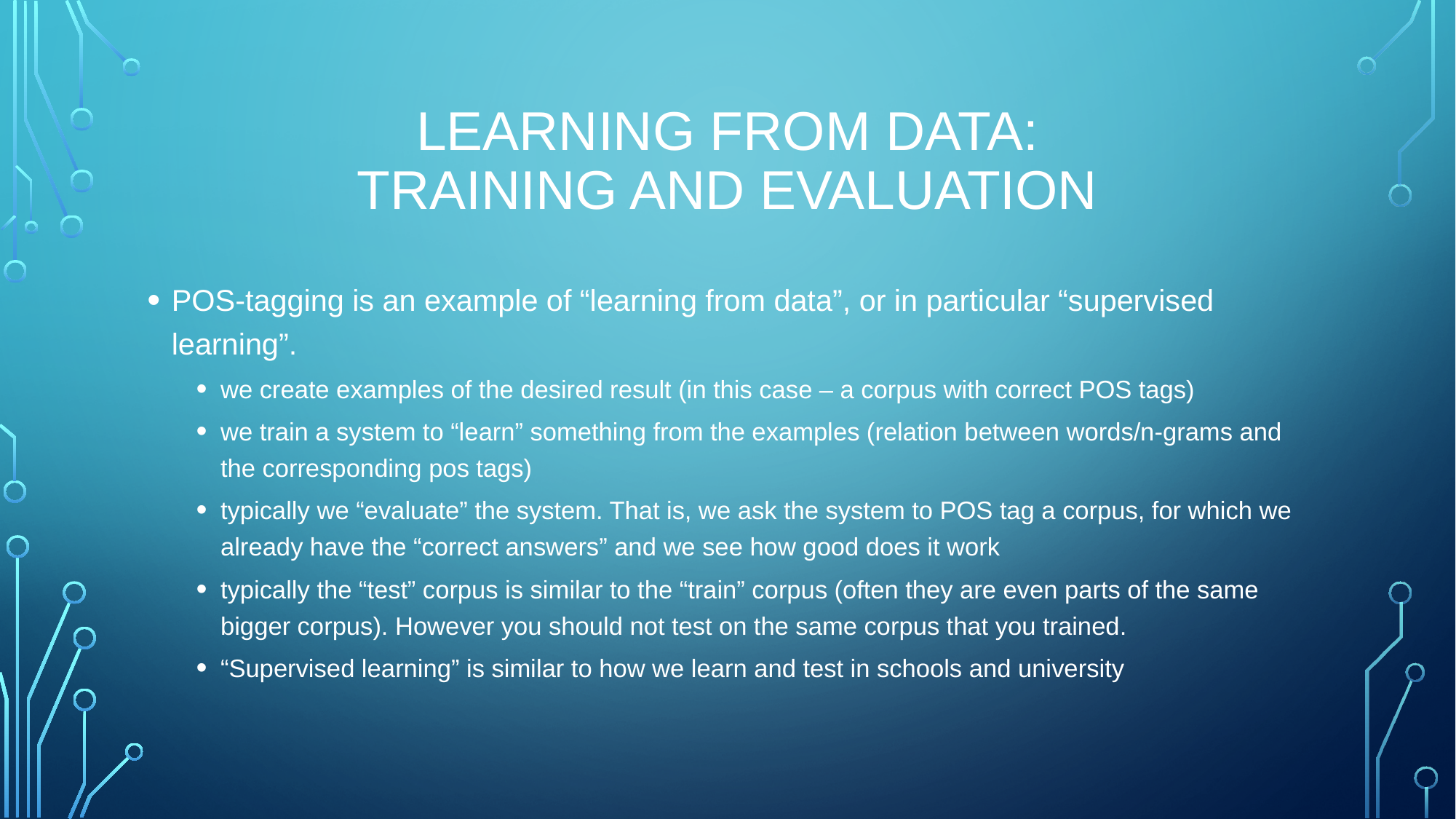

# Learning from Data: Training and Evaluation
POS-tagging is an example of “learning from data”, or in particular “supervised learning”.
we create examples of the desired result (in this case – a corpus with correct POS tags)
we train a system to “learn” something from the examples (relation between words/n-grams and the corresponding pos tags)
typically we “evaluate” the system. That is, we ask the system to POS tag a corpus, for which we already have the “correct answers” and we see how good does it work
typically the “test” corpus is similar to the “train” corpus (often they are even parts of the same bigger corpus). However you should not test on the same corpus that you trained.
“Supervised learning” is similar to how we learn and test in schools and university